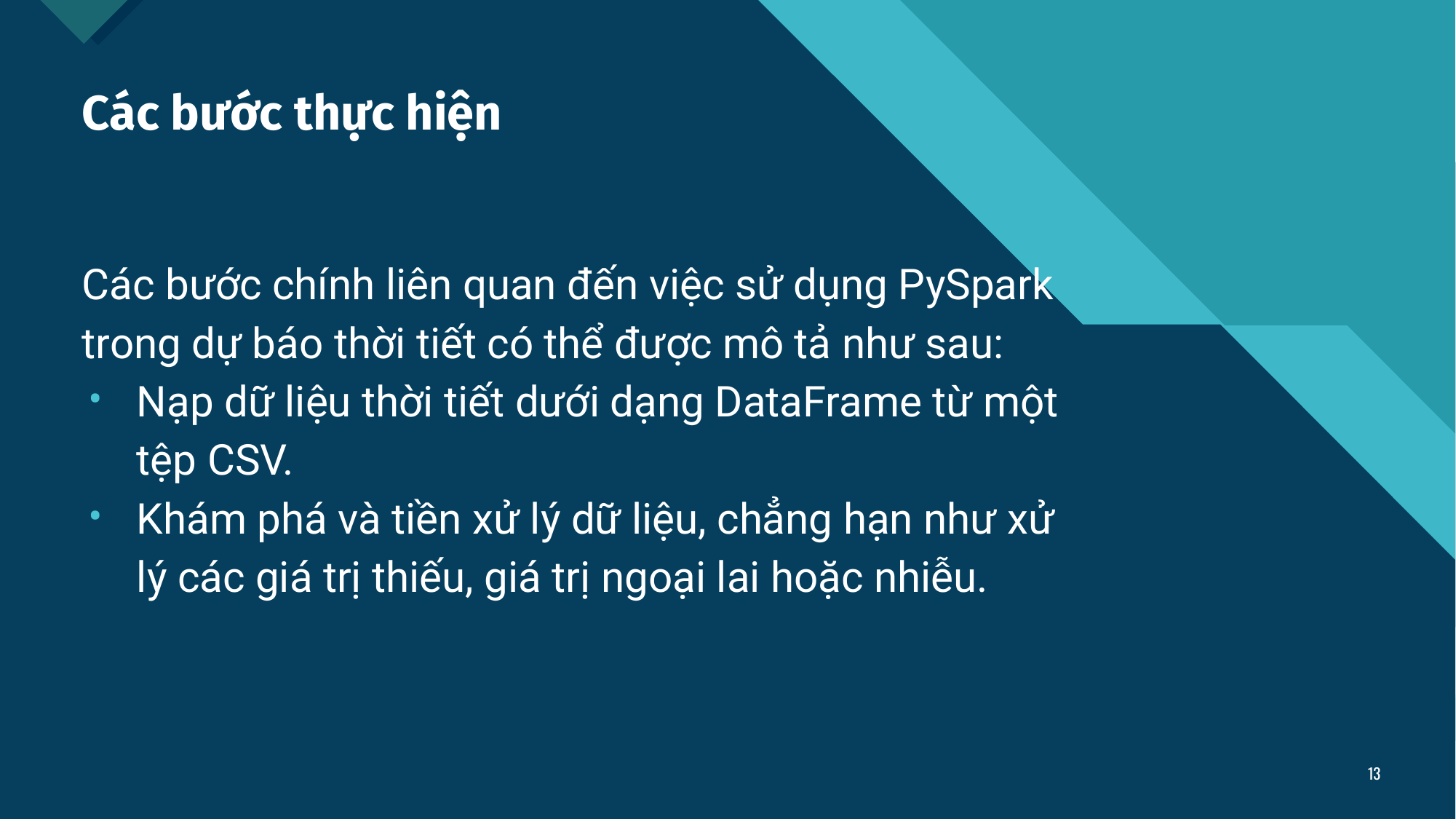

Các bước thực hiện
Các bước chính liên quan đến việc sử dụng PySpark trong dự báo thời tiết có thể được mô tả như sau:
Nạp dữ liệu thời tiết dưới dạng DataFrame từ một tệp CSV.
Khám phá và tiền xử lý dữ liệu, chẳng hạn như xử lý các giá trị thiếu, giá trị ngoại lai hoặc nhiễu.
13